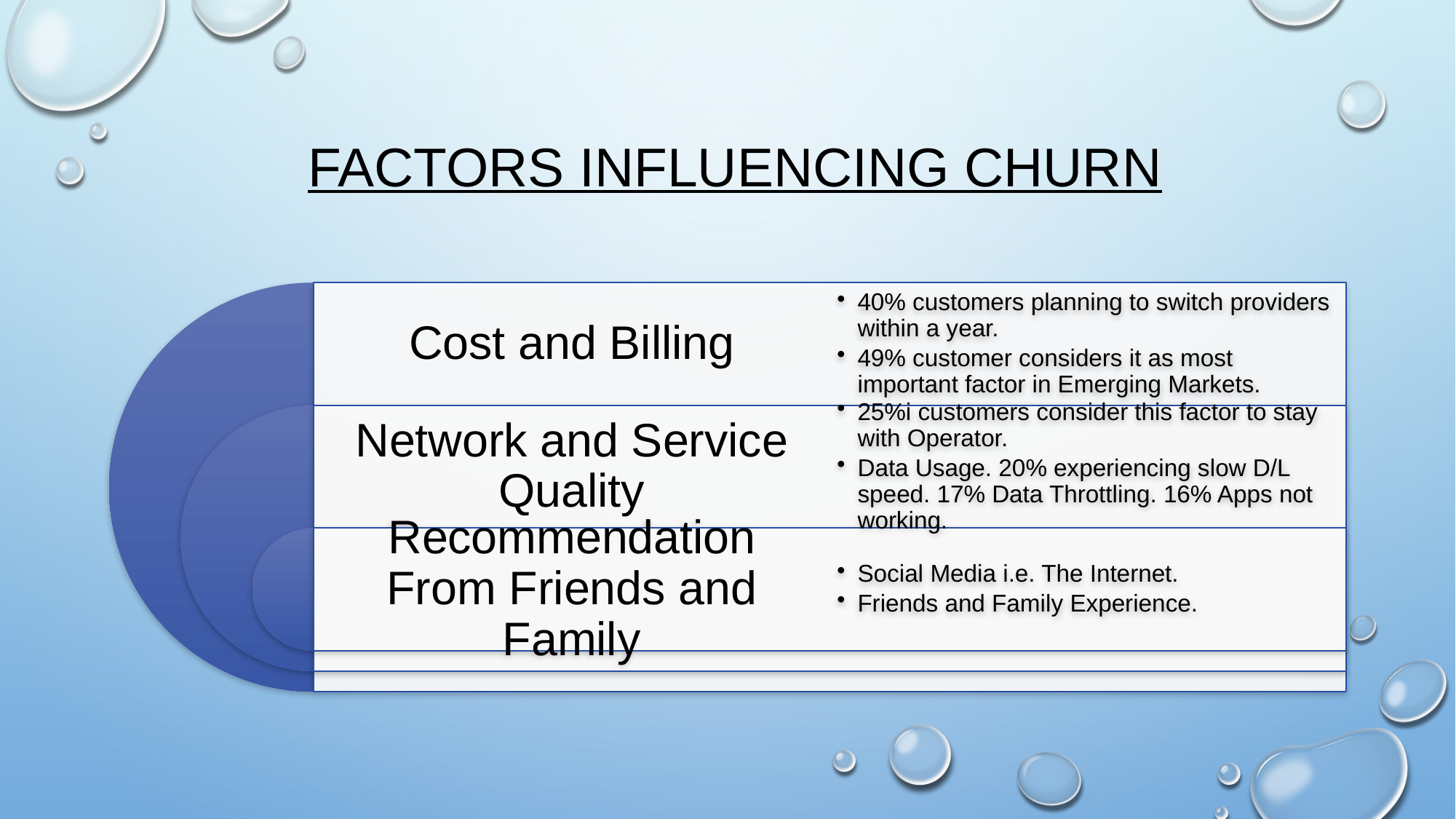

# Factors Influencing Churn
Cost and Billing
Network and Service Quality
Recommendation From Friends and Family
40% customers planning to switch providers within a year.
49% customer considers it as most important factor in Emerging Markets.
25%i customers consider this factor to stay with Operator.
Data Usage. 20% experiencing slow D/L speed. 17% Data Throttling. 16% Apps not working.
Social Media i.e. The Internet.
Friends and Family Experience.